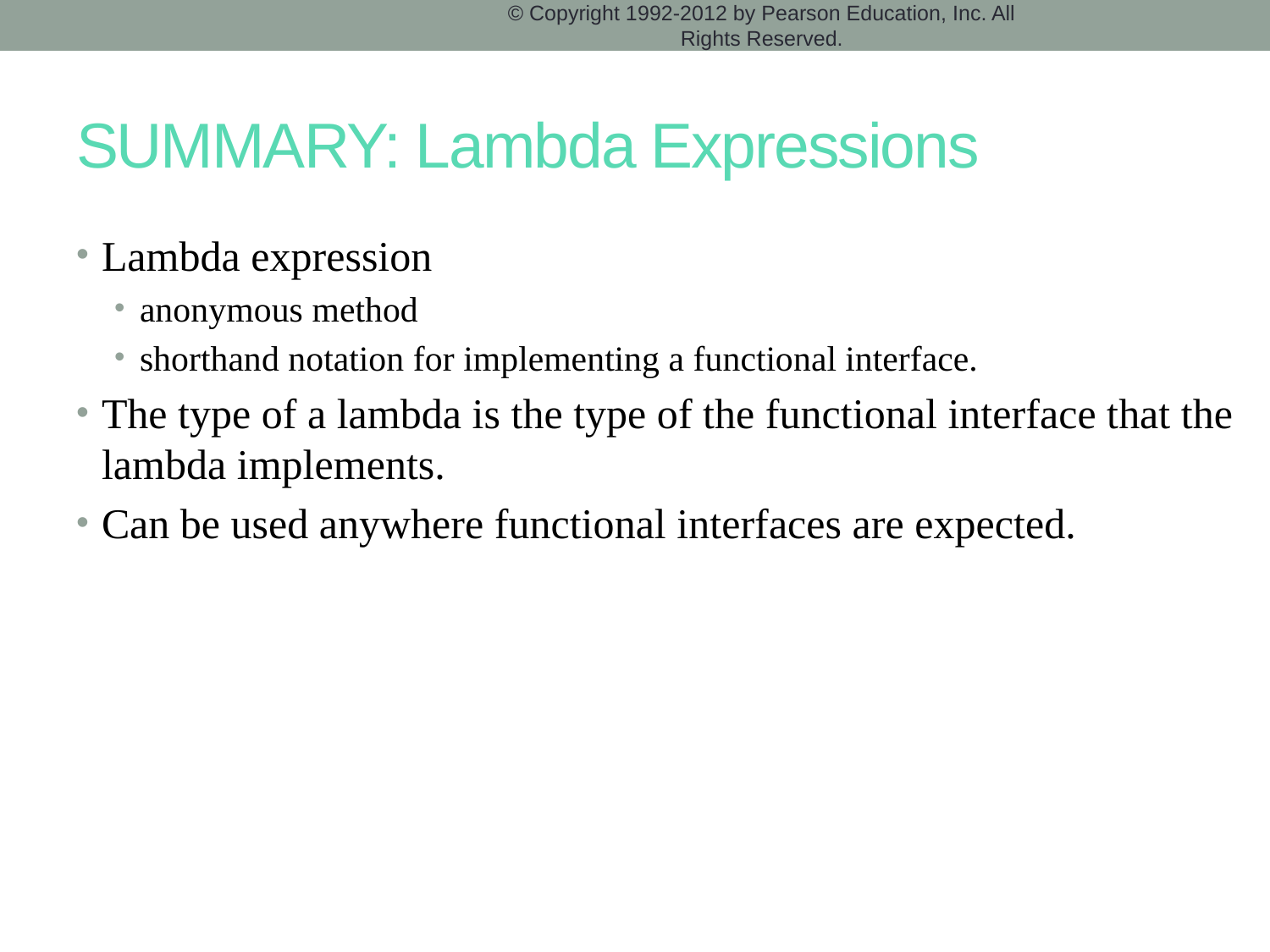

© Copyright 1992-2012 by Pearson Education, Inc. All Rights Reserved.
# SUMMARY: Lambda Expressions
Lambda expression
anonymous method
shorthand notation for implementing a functional interface.
The type of a lambda is the type of the functional interface that the lambda implements.
Can be used anywhere functional interfaces are expected.